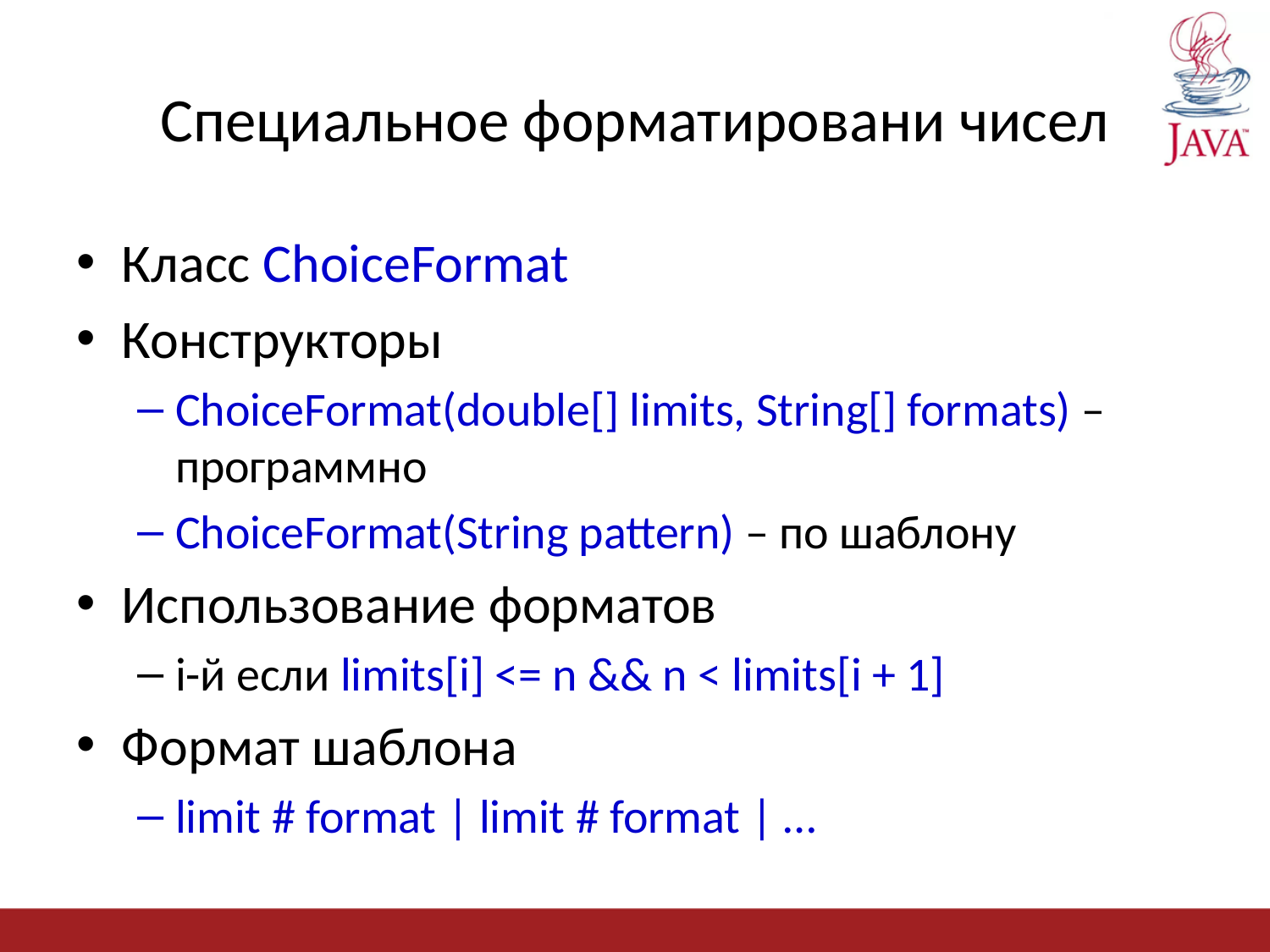

# Специальное форматировани чисел
Класс ChoiceFormat
Конструкторы
ChoiceFormat(double[] limits, String[] formats) –программно
ChoiceFormat(String pattern) – по шаблону
Использование форматов
i-й если limits[i] <= n && n < limits[i + 1]
Формат шаблона
limit # format | limit # format | …